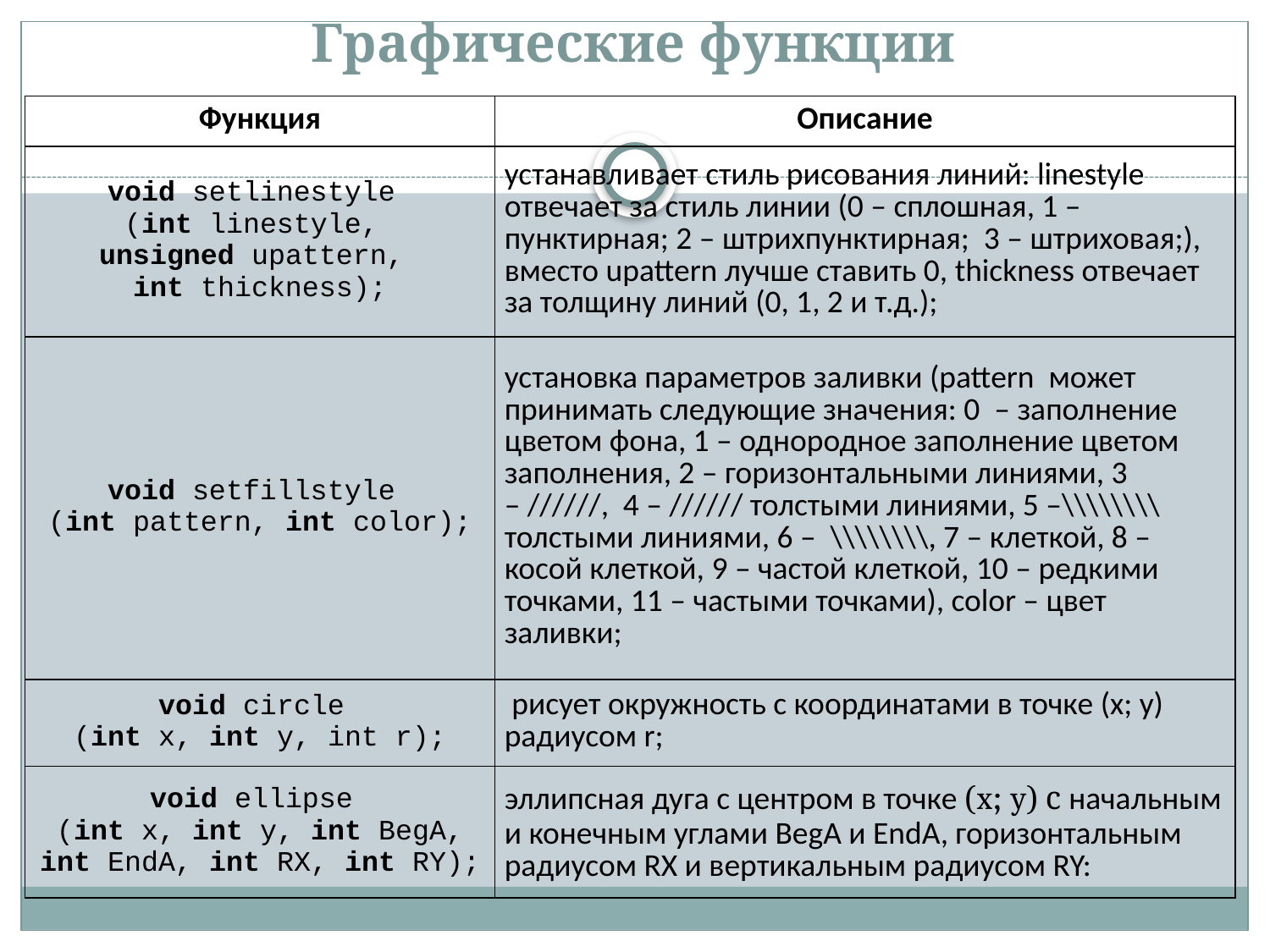

# Графические функции
| Функция | Описание |
| --- | --- |
| void setlinestyle (int linestyle, unsigned upattern, int thickness); | устанавливает стиль рисования линий: linestyle отвечает за стиль линии (0 – сплошная, 1 – пунктирная; 2 – штрихпунктирная; 3 – штриховая;), вместо upattern лучше ставить 0, thickness отвечает за толщину линий (0, 1, 2 и т.д.); |
| void setfillstyle (int pattern, int color); | установка параметров заливки (pattern может принимать следующие значения: 0 – заполнение цветом фона, 1 – однородное заполнение цветом заполнения, 2 – горизонтальными линиями, 3 – //////, 4 – ////// толстыми линиями, 5 –\\\\\\\\ толстыми линиями, 6 – \\\\\\\\, 7 – клеткой, 8 – косой клеткой, 9 – частой клеткой, 10 – редкими точками, 11 – частыми точками), color – цвет заливки; |
| void circle (int x, int y, int r); | рисует окружность с координатами в точке (x; y) радиусом r; |
| void ellipse (int x, int y, int BegA, int EndA, int RX, int RY); | эллипсная дуга с центром в точке (x; y) с начальным и конечным углами BegA и EndA, горизонтальным радиусом RX и вертикальным радиусом RY: |